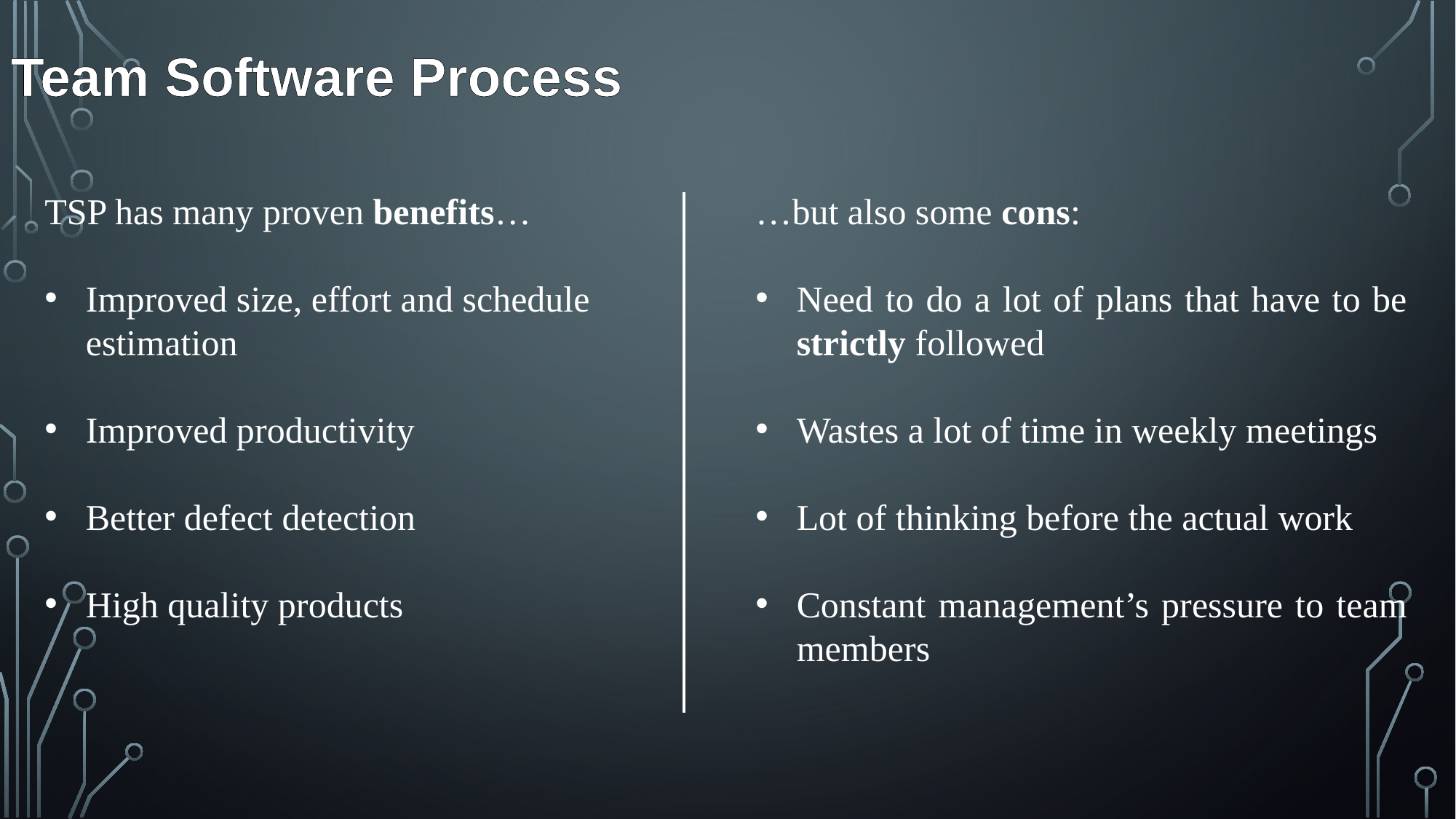

# Team Software Process
TSP has many proven benefits…

Improved size, effort and schedule estimation

Improved productivity

Better defect detection

High quality products
…but also some cons:

Need to do a lot of plans that have to be strictly followed

Wastes a lot of time in weekly meetings

Lot of thinking before the actual work

Constant management’s pressure to team members